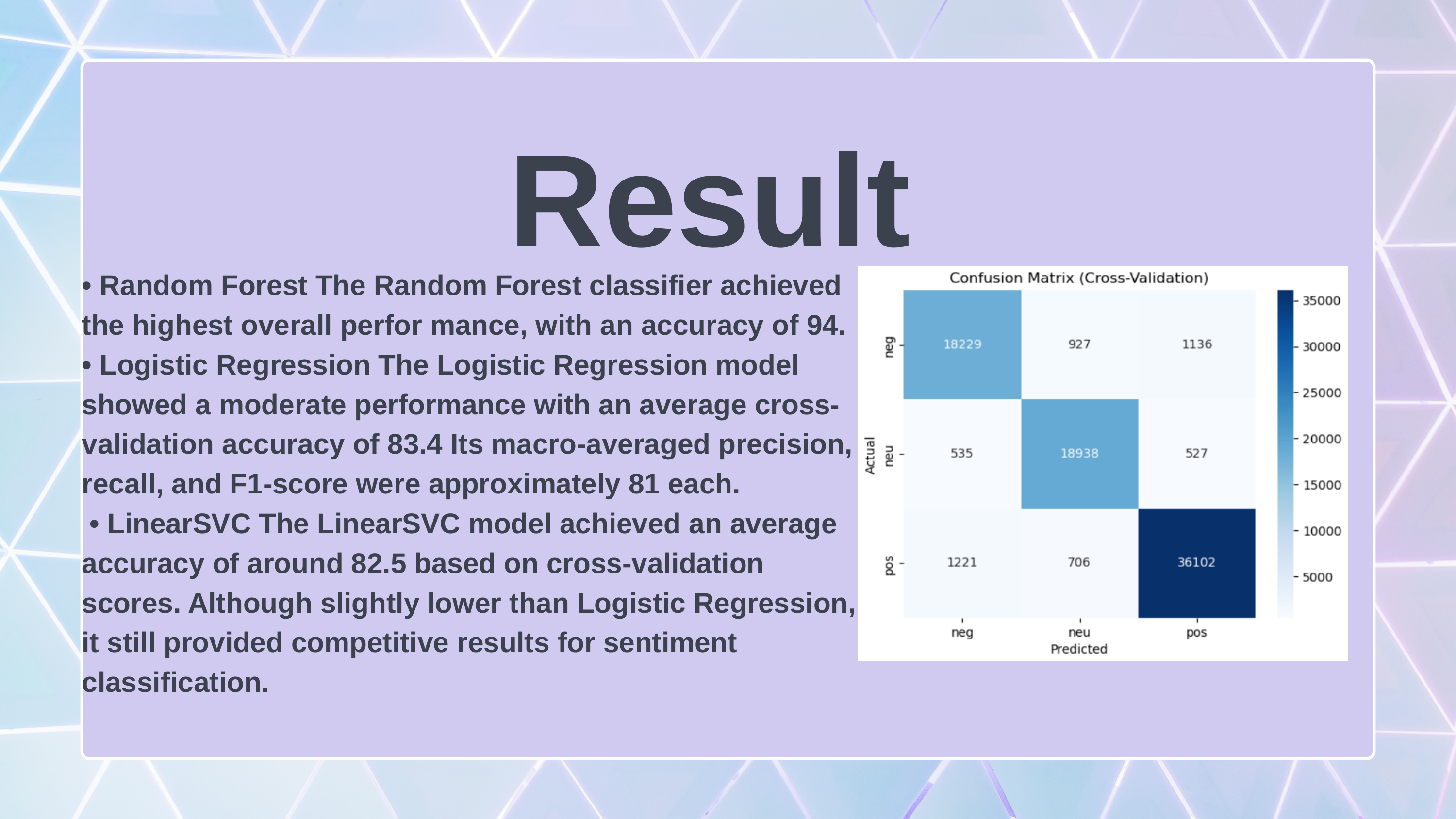

Result
• Random Forest The Random Forest classifier achieved the highest overall perfor mance, with an accuracy of 94.
• Logistic Regression The Logistic Regression model showed a moderate performance with an average cross-validation accuracy of 83.4 Its macro-averaged precision, recall, and F1-score were approximately 81 each.
 • LinearSVC The LinearSVC model achieved an average accuracy of around 82.5 based on cross-validation scores. Although slightly lower than Logistic Regression, it still provided competitive results for sentiment classification.